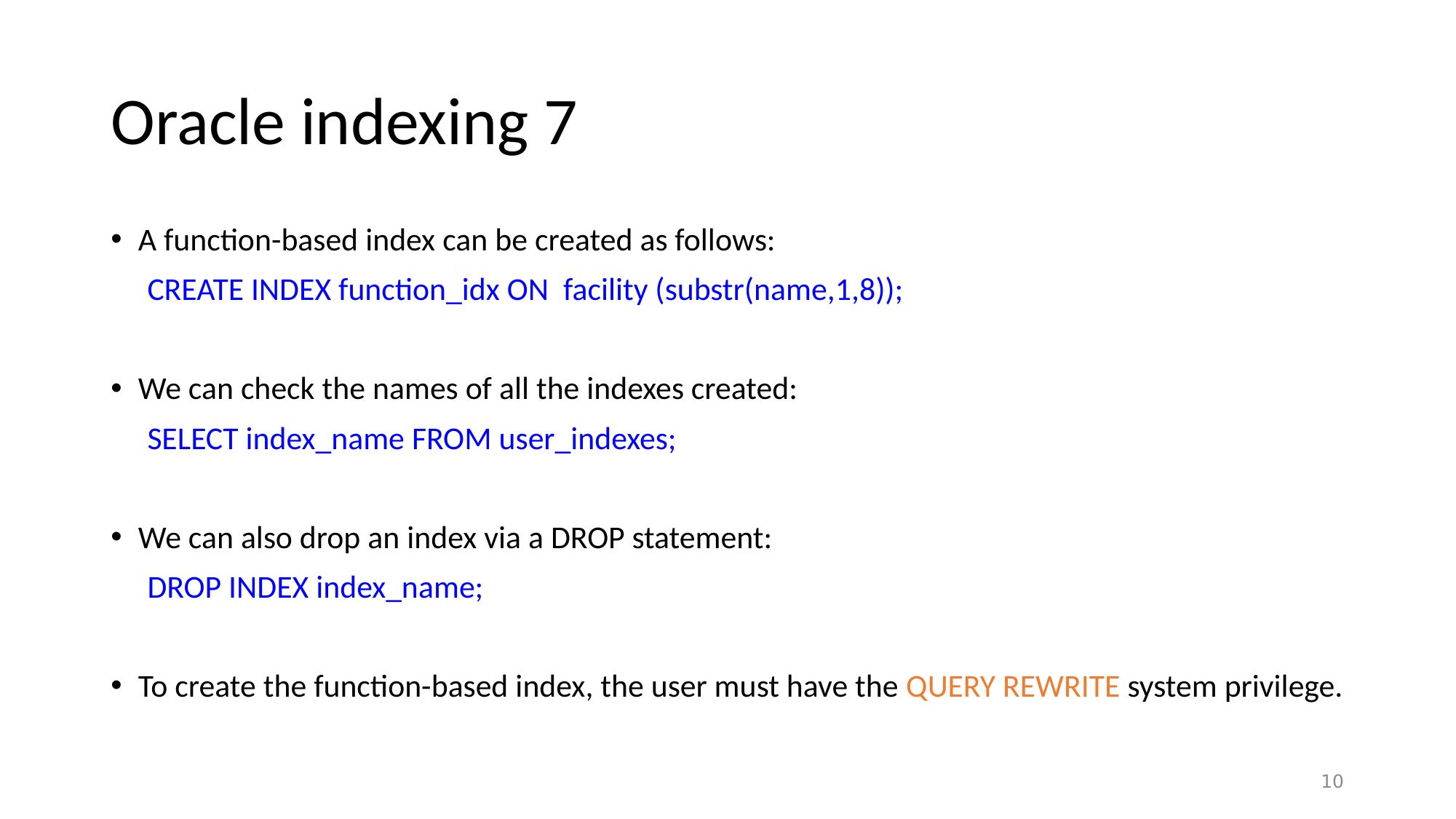

# Oracle indexing 7
A function-based index can be created as follows:
     CREATE INDEX function_idx ON  facility (substr(name,1,8));

We can check the names of all the indexes created:
     SELECT index_name FROM user_indexes;

We can also drop an index via a DROP statement:
     DROP INDEX index_name;

To create the function-based index, the user must have the QUERY REWRITE system privilege.
10